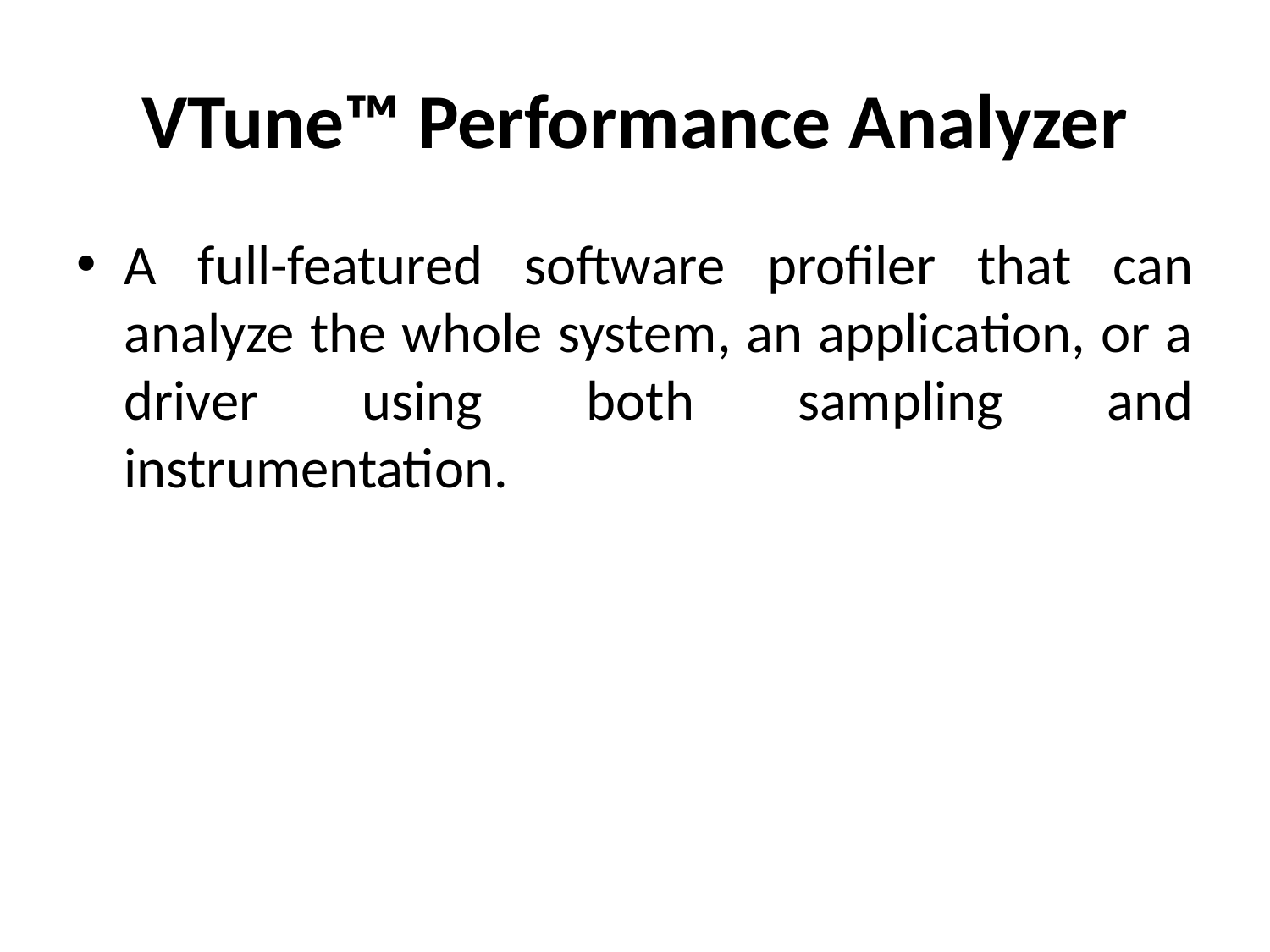

# VTune™ Performance Analyzer
A full-featured software profiler that can analyze the whole system, an application, or a driver using both sampling and instrumentation.